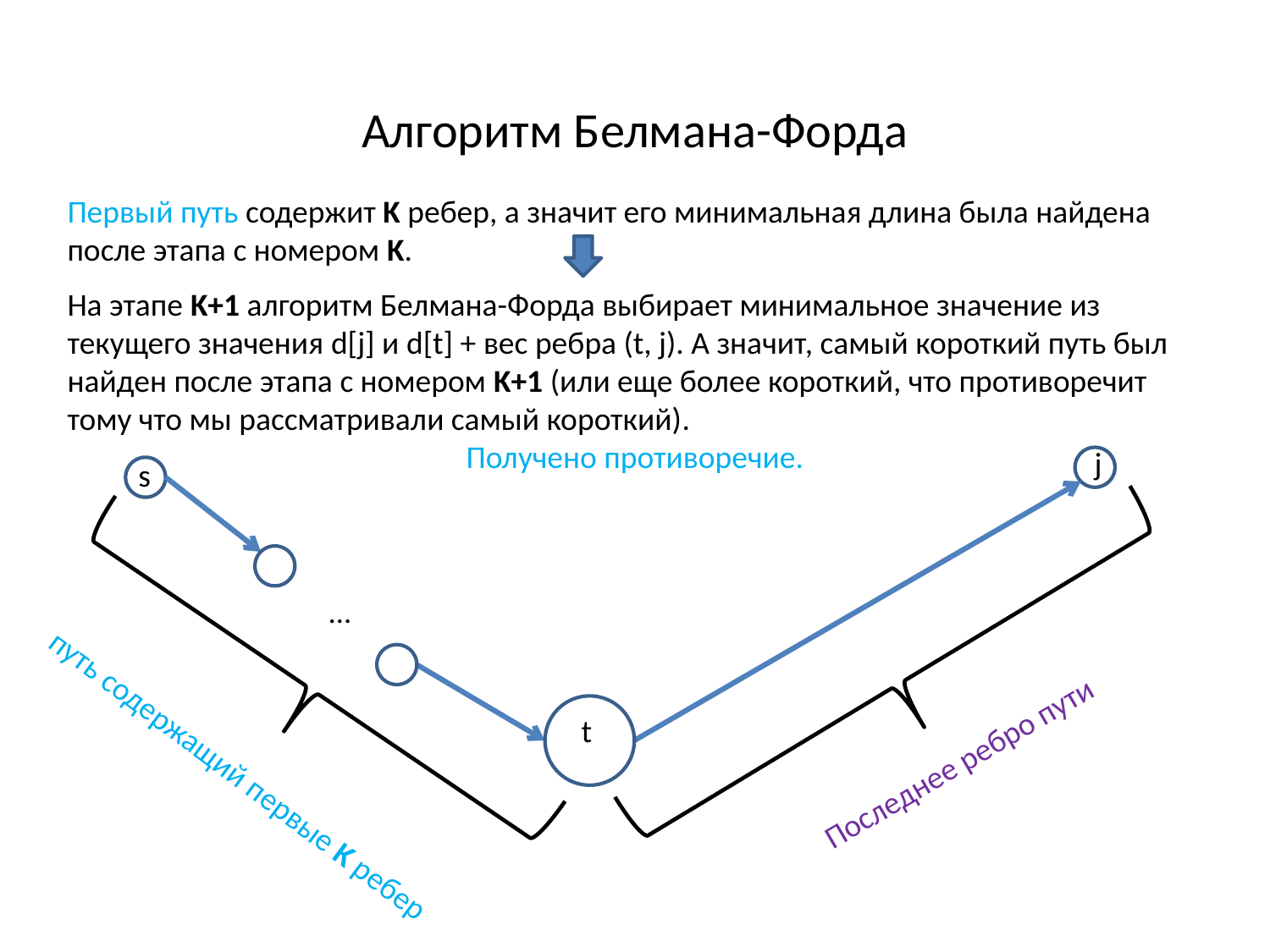

Алгоритм Белмана-Форда
Первый путь содержит K ребер, а значит его минимальная длина была найдена после этапа с номером K.

На этапе K+1 алгоритм Белмана-Форда выбирает минимальное значение из текущего значения d[j] и d[t] + вес ребра (t, j). А значит, самый короткий путь был найден после этапа с номером K+1 (или еще более короткий, что противоречит тому что мы рассматривали самый короткий).
Получено противоречие.

j

s

…

t
Последнее ребро пути
путь содержащий первые K ребер